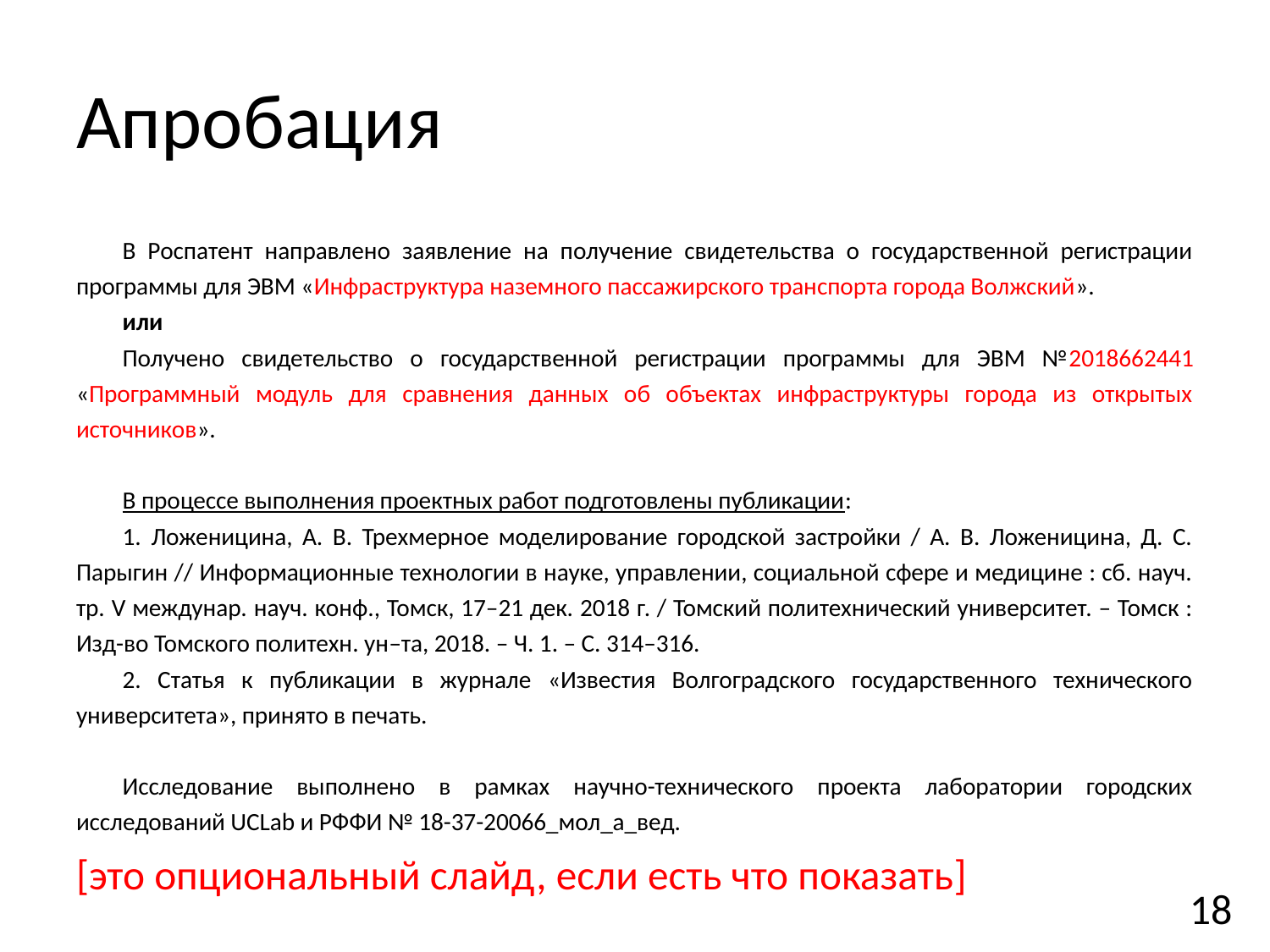

# Апробация
В Роспатент направлено заявление на получение свидетельства о государственной регистрации программы для ЭВМ «Инфраструктура наземного пассажирского транспорта города Волжский».
или
Получено свидетельство о государственной регистрации программы для ЭВМ №2018662441 «Программный модуль для сравнения данных об объектах инфраструктуры города из открытых источников».

В процессе выполнения проектных работ подготовлены публикации:
1. Ложеницина, А. В. Трехмерное моделирование городской застройки / А. В. Ложеницина, Д. С. Парыгин // Информационные технологии в науке, управлении, социальной сфере и медицине : сб. науч. тр. V междунар. науч. конф., Томск, 17–21 дек. 2018 г. / Томский политехнический университет. – Томск : Изд-во Томского политехн. ун‒та, 2018. – Ч. 1. – С. 314–316.
2. Статья к публикации в журнале «Известия Волгоградского государственного технического университета», принято в печать.

Исследование выполнено в рамках научно-технического проекта лаборатории городских исследований UCLab и РФФИ № 18-37-20066_мол_а_вед.
[это опциональный слайд, если есть что показать]
18